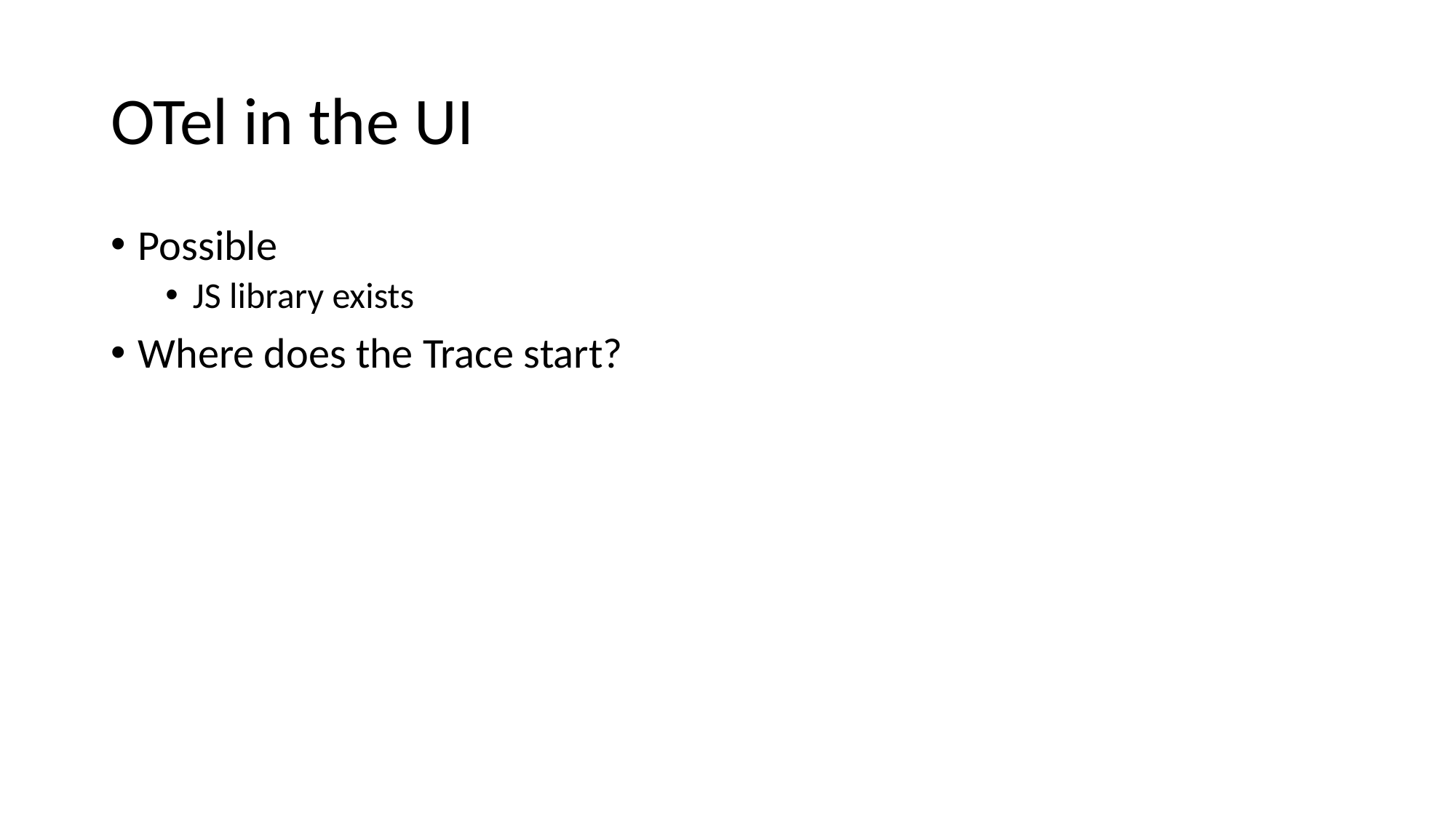

# OTel in the UI
Possible
JS library exists
Where does the Trace start?